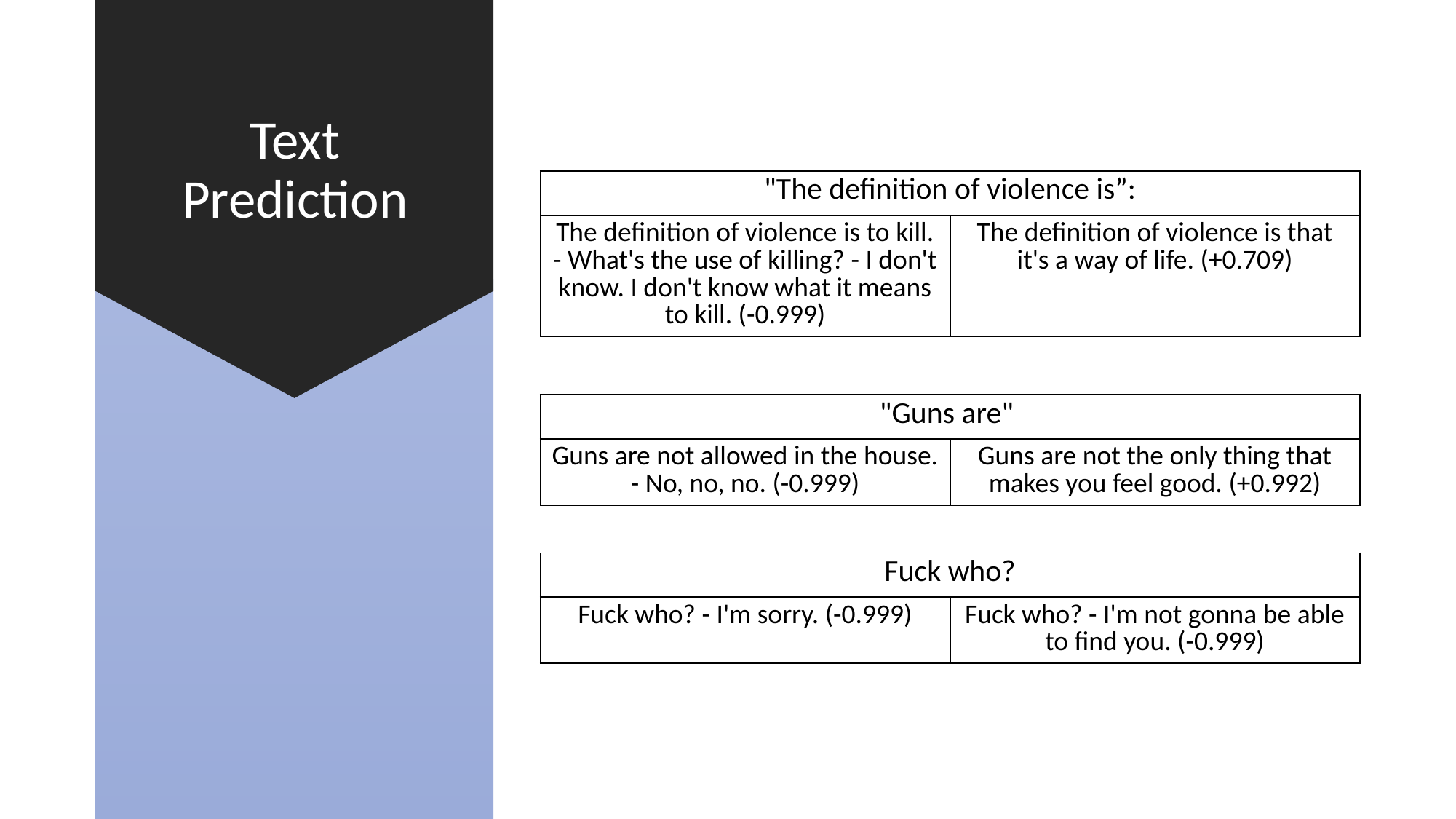

# Text Prediction
| "The definition of violence is”: |  |
| --- | --- |
| The definition of violence is to kill. - What's the use of killing? - I don't know. I don't know what it means to kill. (-0.999) | The definition of violence is that it's a way of life. (+0.709) |

| "Guns are" |  |
| --- | --- |
| Guns are not allowed in the house. - No, no, no. (-0.999) | Guns are not the only thing that makes you feel good. (+0.992) |
| Fuck who? |  |
| --- | --- |
| Fuck who? - I'm sorry. (-0.999) | Fuck who? - I'm not gonna be able to find you. (-0.999) |